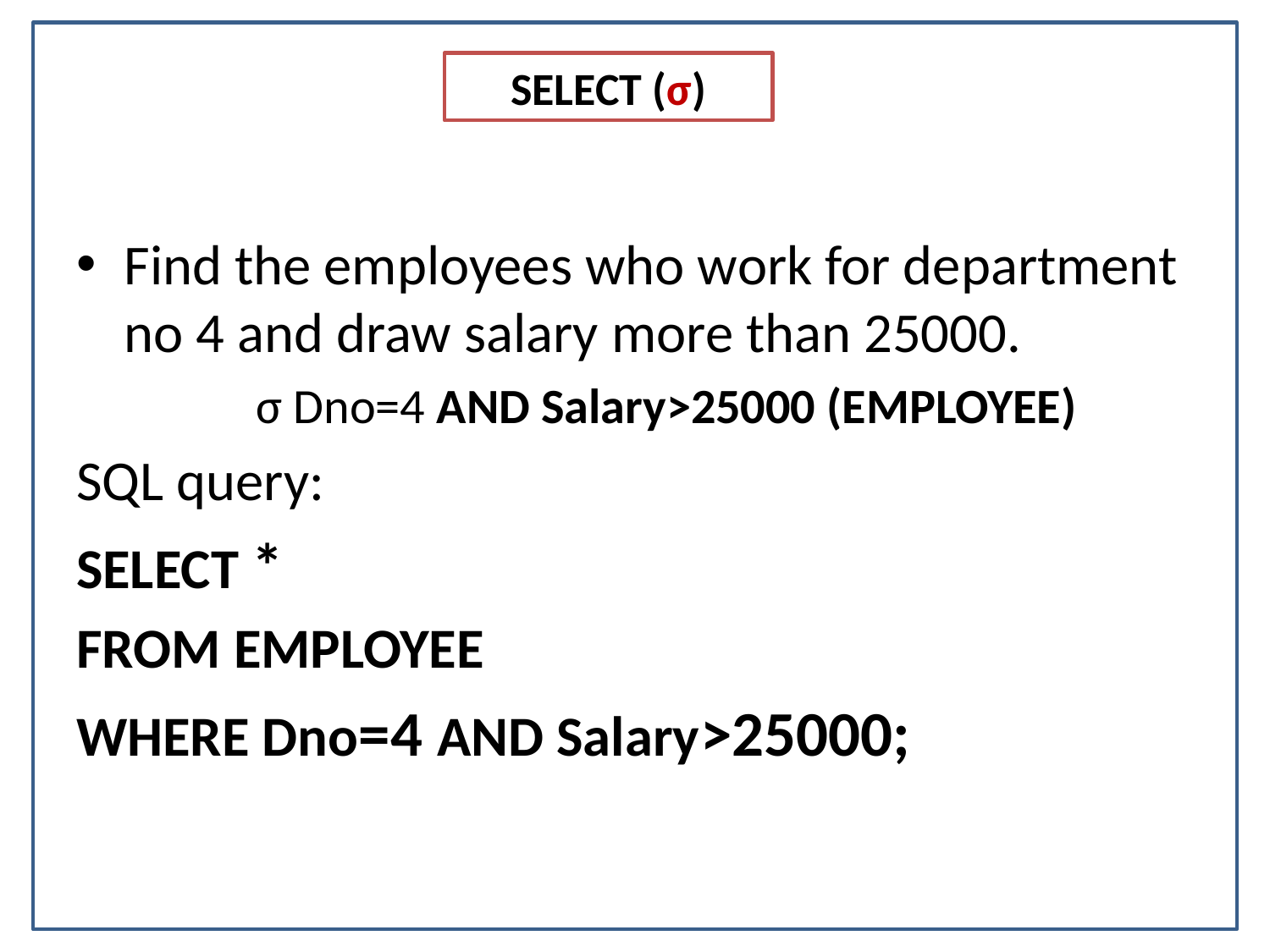

# SELECT (σ)
Find the employees who work for department no 4 and draw salary more than 25000.
σ Dno=4 AND Salary>25000 (EMPLOYEE)
SQL query:
SELECT *
FROM EMPLOYEE
WHERE Dno=4 AND Salary>25000;